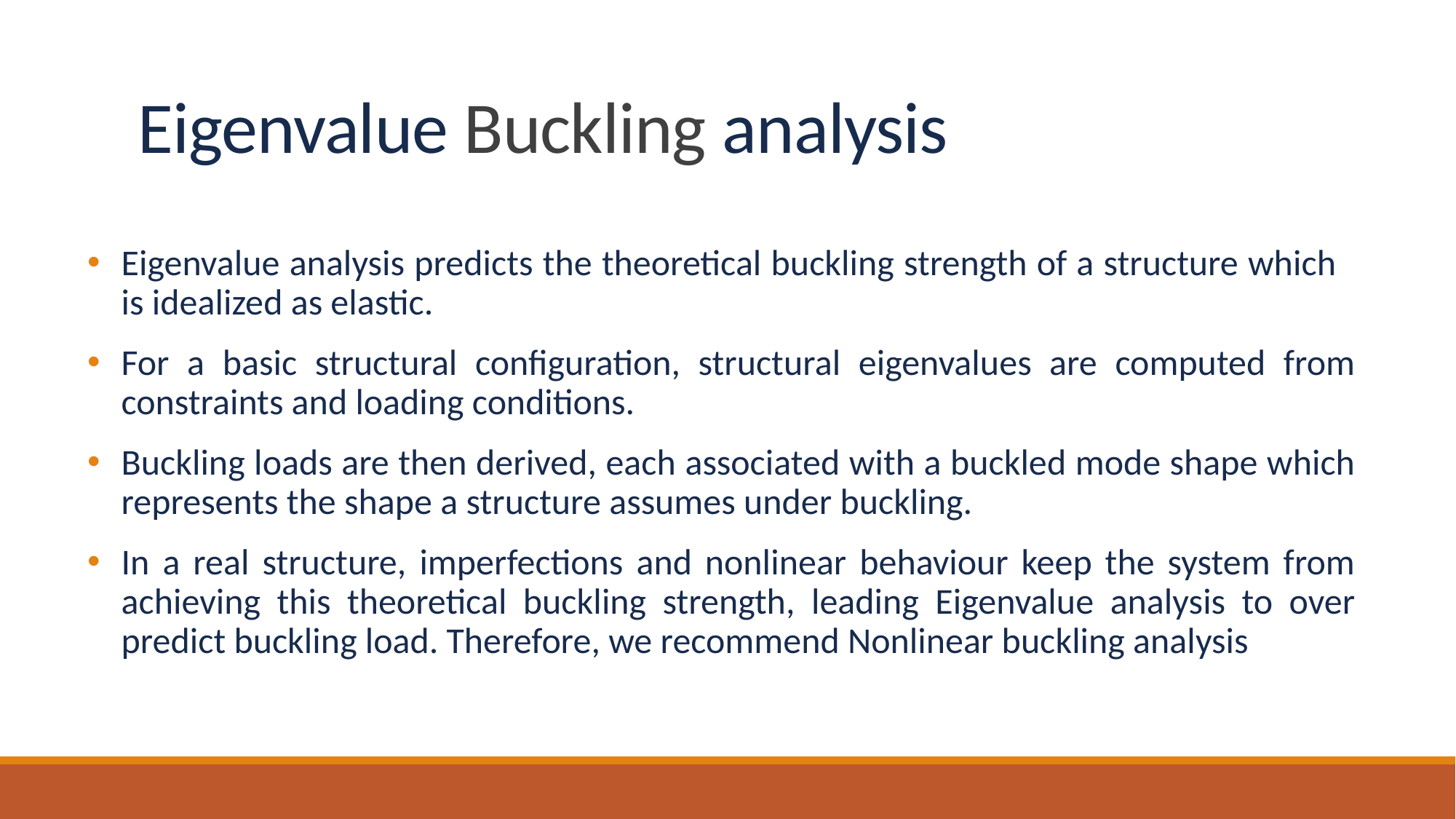

# Eigenvalue Buckling analysis

Eigenvalue analysis predicts the theoretical buckling strength of a structure which   is idealized as elastic.
For a basic structural configuration, structural eigenvalues are computed from constraints and loading conditions.
Buckling loads are then derived, each associated with a buckled mode shape which represents the shape a structure assumes under buckling.
In a real structure, imperfections and nonlinear behaviour keep the system from achieving this theoretical buckling strength, leading Eigenvalue analysis to over predict buckling load. Therefore, we recommend Nonlinear buckling analysis